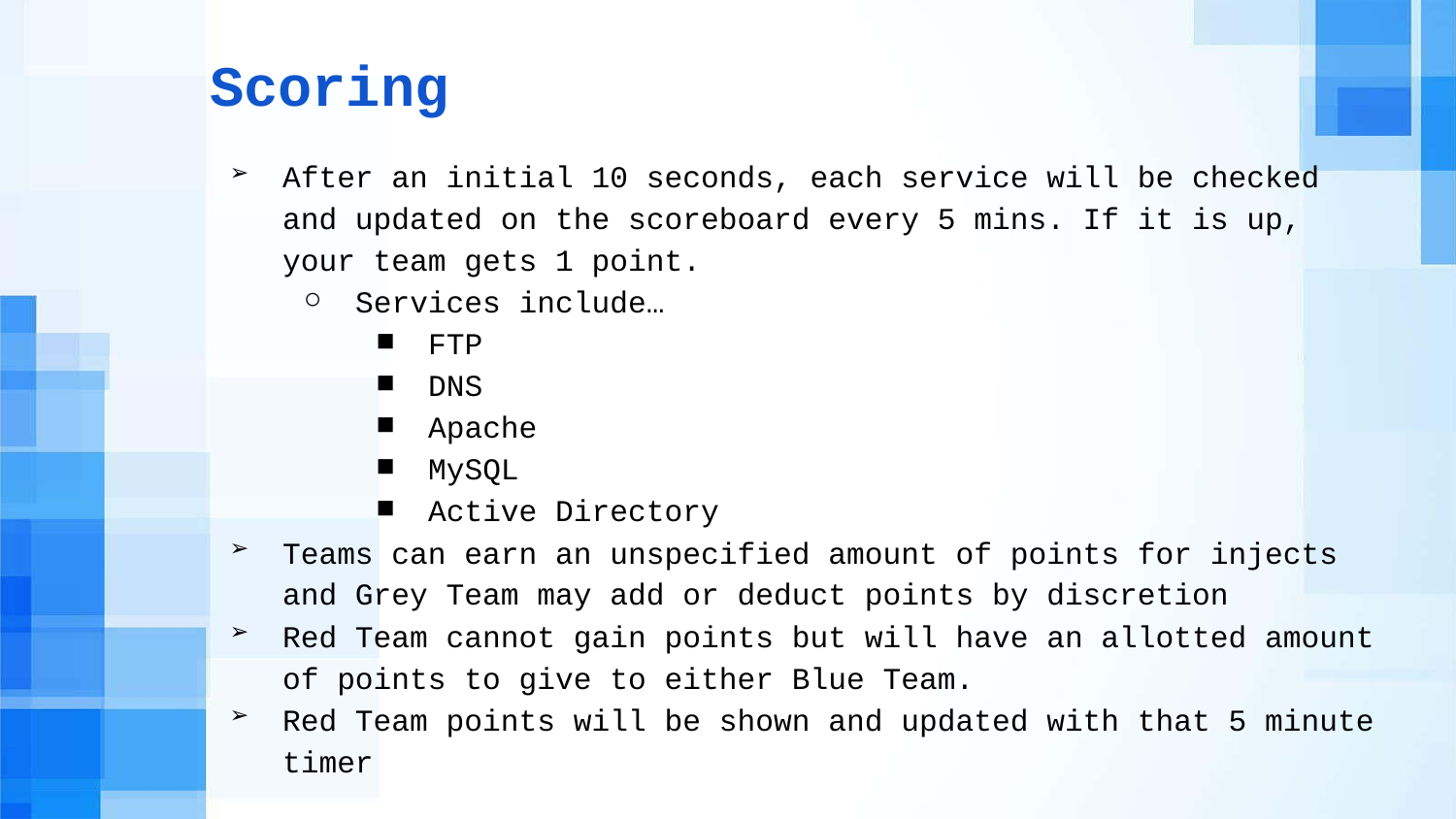

# Scoring

After an initial 10 seconds, each service will be checked and updated on the scoreboard every 5 mins. If it is up, your team gets 1 point.
Services include…
FTP
DNS
Apache
MySQL
Active Directory
Teams can earn an unspecified amount of points for injects and Grey Team may add or deduct points by discretion
Red Team cannot gain points but will have an allotted amount of points to give to either Blue Team.
Red Team points will be shown and updated with that 5 minute timer